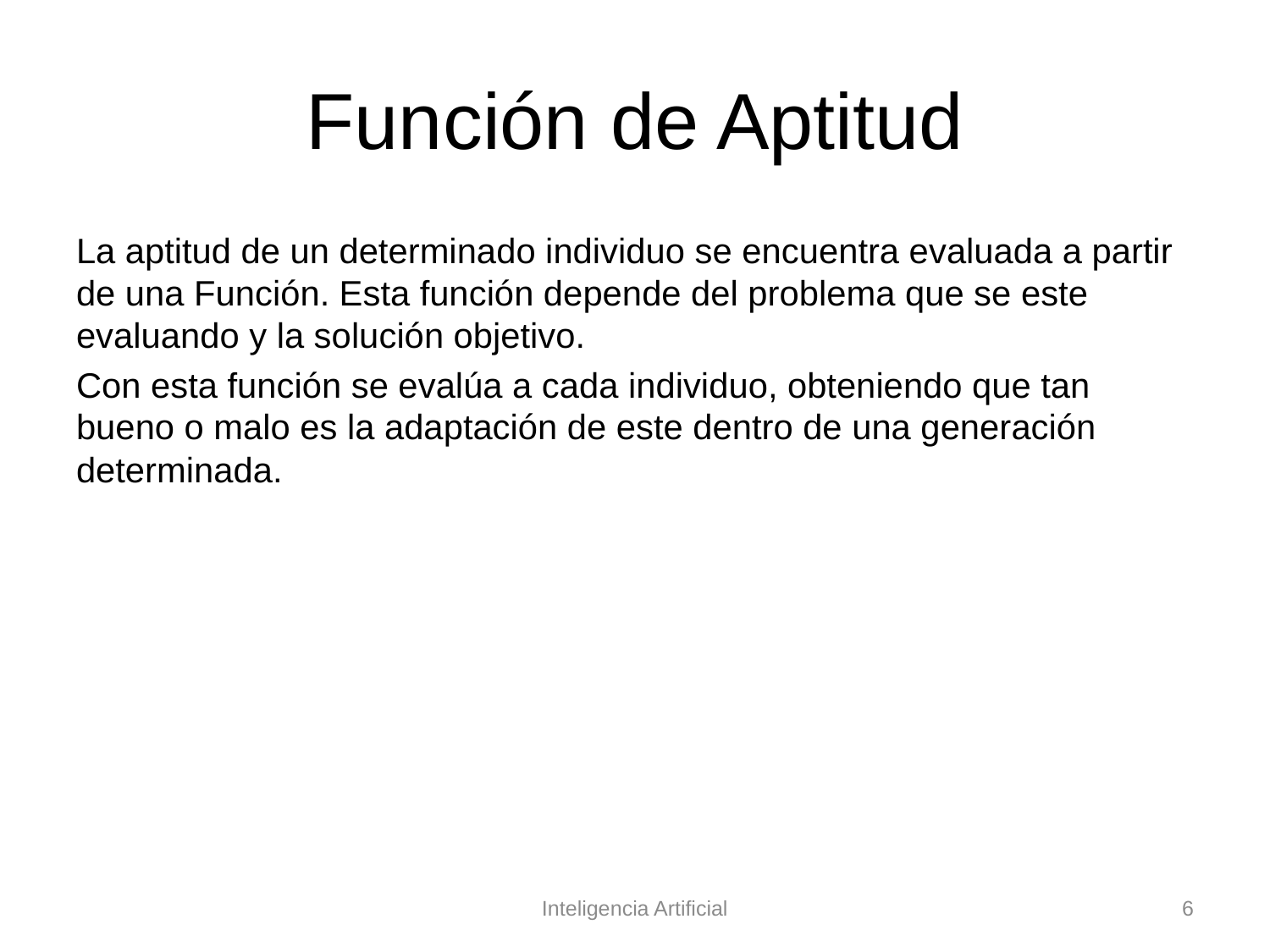

# Función de Aptitud
La aptitud de un determinado individuo se encuentra evaluada a partir de una Función. Esta función depende del problema que se este evaluando y la solución objetivo.
Con esta función se evalúa a cada individuo, obteniendo que tan bueno o malo es la adaptación de este dentro de una generación determinada.

Inteligencia Artificial
6